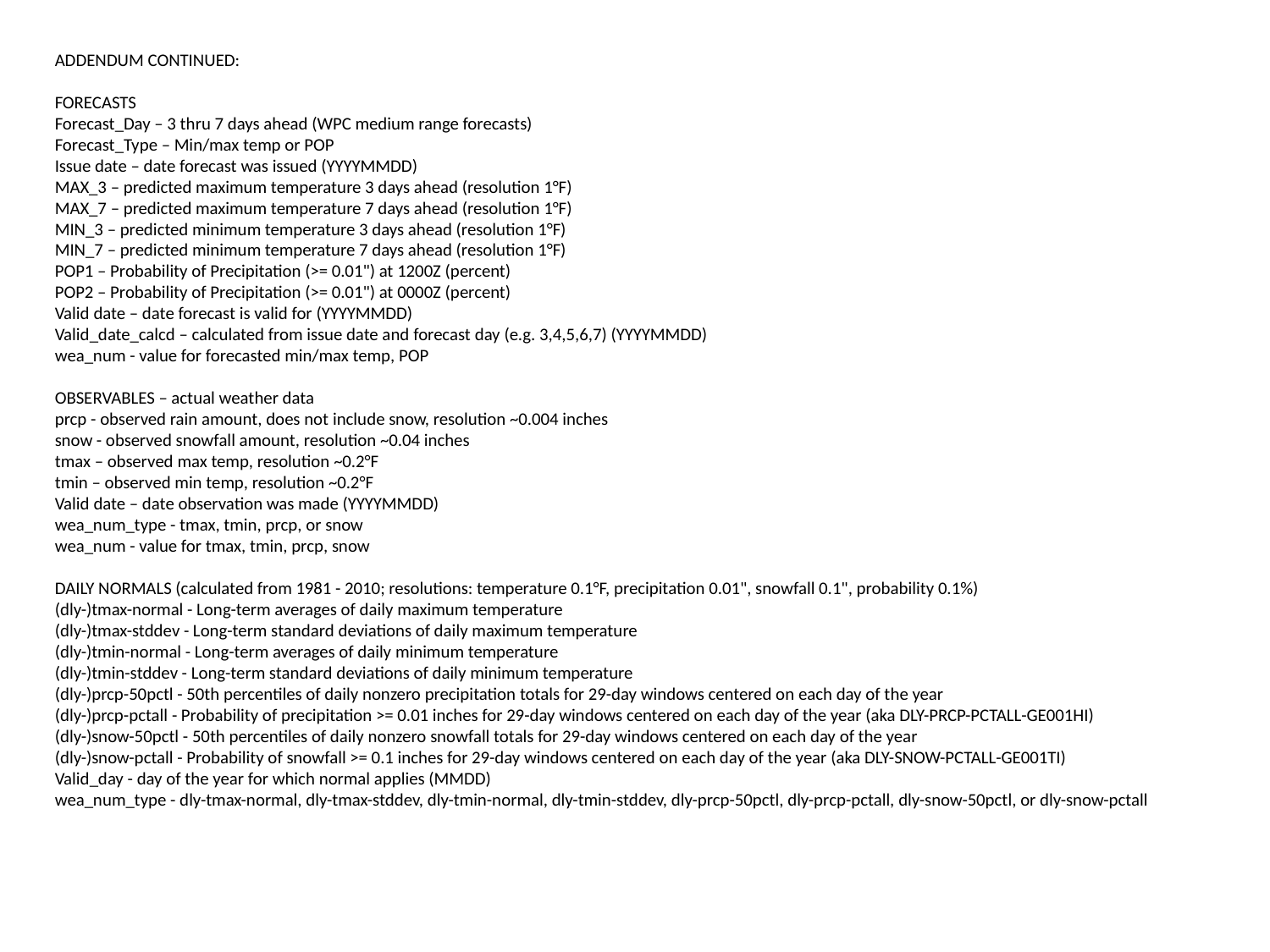

ADDENDUM CONTINUED:

FORECASTS
Forecast_Day – 3 thru 7 days ahead (WPC medium range forecasts)
Forecast_Type – Min/max temp or POP
Issue date – date forecast was issued (YYYYMMDD)
MAX_3 – predicted maximum temperature 3 days ahead (resolution 1°F)
MAX_7 – predicted maximum temperature 7 days ahead (resolution 1°F)
MIN_3 – predicted minimum temperature 3 days ahead (resolution 1°F)
MIN_7 – predicted minimum temperature 7 days ahead (resolution 1°F)
POP1 – Probability of Precipitation (>= 0.01") at 1200Z (percent)
POP2 – Probability of Precipitation (>= 0.01") at 0000Z (percent)
Valid date – date forecast is valid for (YYYYMMDD)
Valid_date_calcd – calculated from issue date and forecast day (e.g. 3,4,5,6,7) (YYYYMMDD)
wea_num - value for forecasted min/max temp, POP

OBSERVABLES – actual weather data
prcp - observed rain amount, does not include snow, resolution ~0.004 inches
snow - observed snowfall amount, resolution ~0.04 inches
tmax – observed max temp, resolution ~0.2°F
tmin – observed min temp, resolution ~0.2°F
Valid date – date observation was made (YYYYMMDD)
wea_num_type - tmax, tmin, prcp, or snow
wea_num - value for tmax, tmin, prcp, snow

DAILY NORMALS (calculated from 1981 - 2010; resolutions: temperature 0.1°F, precipitation 0.01", snowfall 0.1", probability 0.1%)
(dly-)tmax-normal - Long-term averages of daily maximum temperature
(dly-)tmax-stddev - Long-term standard deviations of daily maximum temperature
(dly-)tmin-normal - Long-term averages of daily minimum temperature
(dly-)tmin-stddev - Long-term standard deviations of daily minimum temperature
(dly-)prcp-50pctl - 50th percentiles of daily nonzero precipitation totals for 29-day windows centered on each day of the year
(dly-)prcp-pctall - Probability of precipitation >= 0.01 inches for 29-day windows centered on each day of the year (aka DLY-PRCP-PCTALL-GE001HI)
(dly-)snow-50pctl - 50th percentiles of daily nonzero snowfall totals for 29-day windows centered on each day of the year
(dly-)snow-pctall - Probability of snowfall >= 0.1 inches for 29-day windows centered on each day of the year (aka DLY-SNOW-PCTALL-GE001TI)
Valid_day - day of the year for which normal applies (MMDD)
wea_num_type - dly-tmax-normal, dly-tmax-stddev, dly-tmin-normal, dly-tmin-stddev, dly-prcp-50pctl, dly-prcp-pctall, dly-snow-50pctl, or dly-snow-pctall